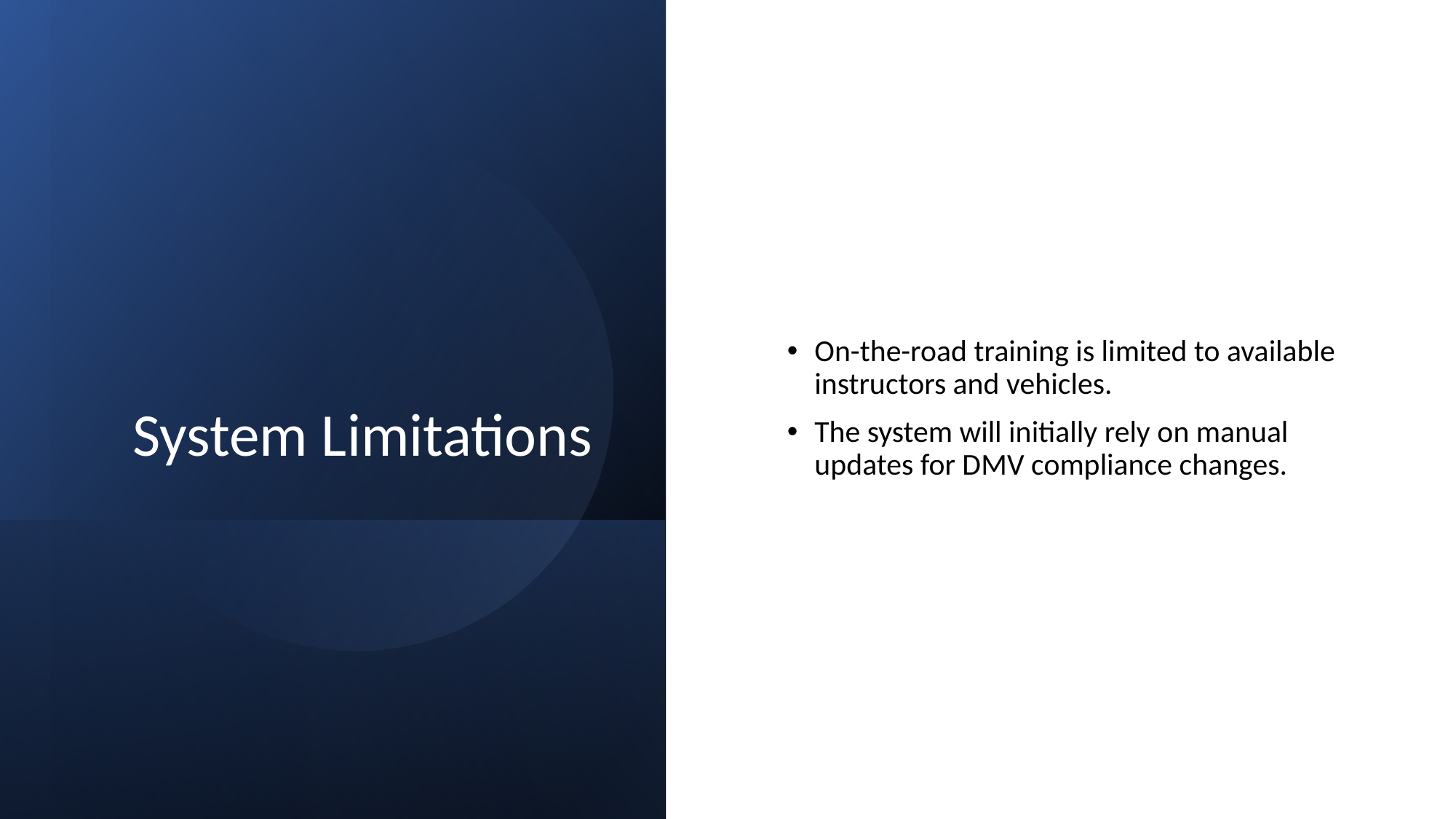

# System Limitations

On-the-road training is limited to available instructors and vehicles.
The system will initially rely on manual updates for DMV compliance changes.